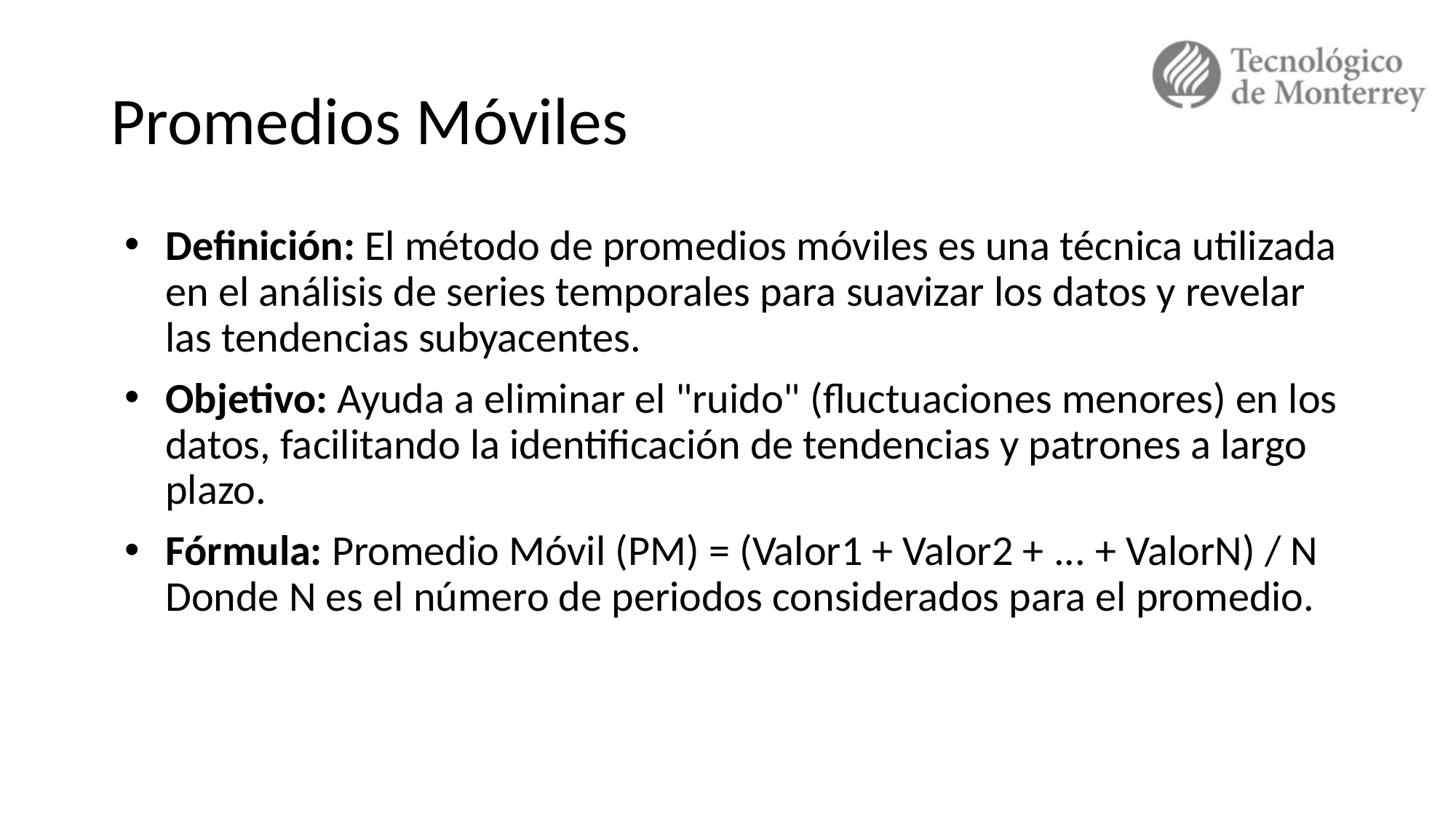

# Promedios Móviles
Definición: El método de promedios móviles es una técnica utilizada en el análisis de series temporales para suavizar los datos y revelar las tendencias subyacentes.
Objetivo: Ayuda a eliminar el "ruido" (fluctuaciones menores) en los datos, facilitando la identificación de tendencias y patrones a largo plazo.
Fórmula: Promedio Móvil (PM) = (Valor1 + Valor2 + ... + ValorN) / N Donde N es el número de periodos considerados para el promedio.